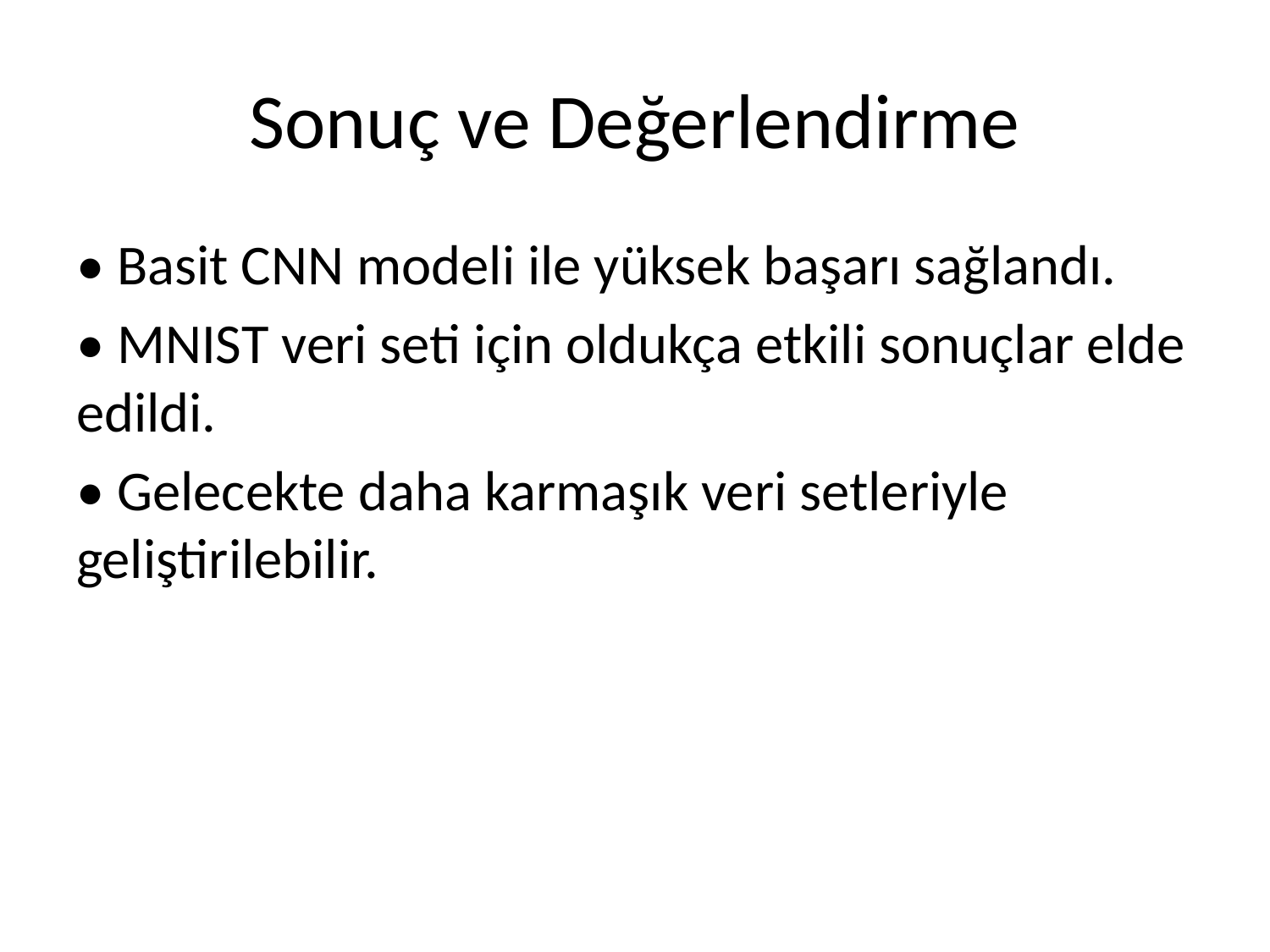

# Sonuç ve Değerlendirme
• Basit CNN modeli ile yüksek başarı sağlandı.
• MNIST veri seti için oldukça etkili sonuçlar elde edildi.
• Gelecekte daha karmaşık veri setleriyle geliştirilebilir.